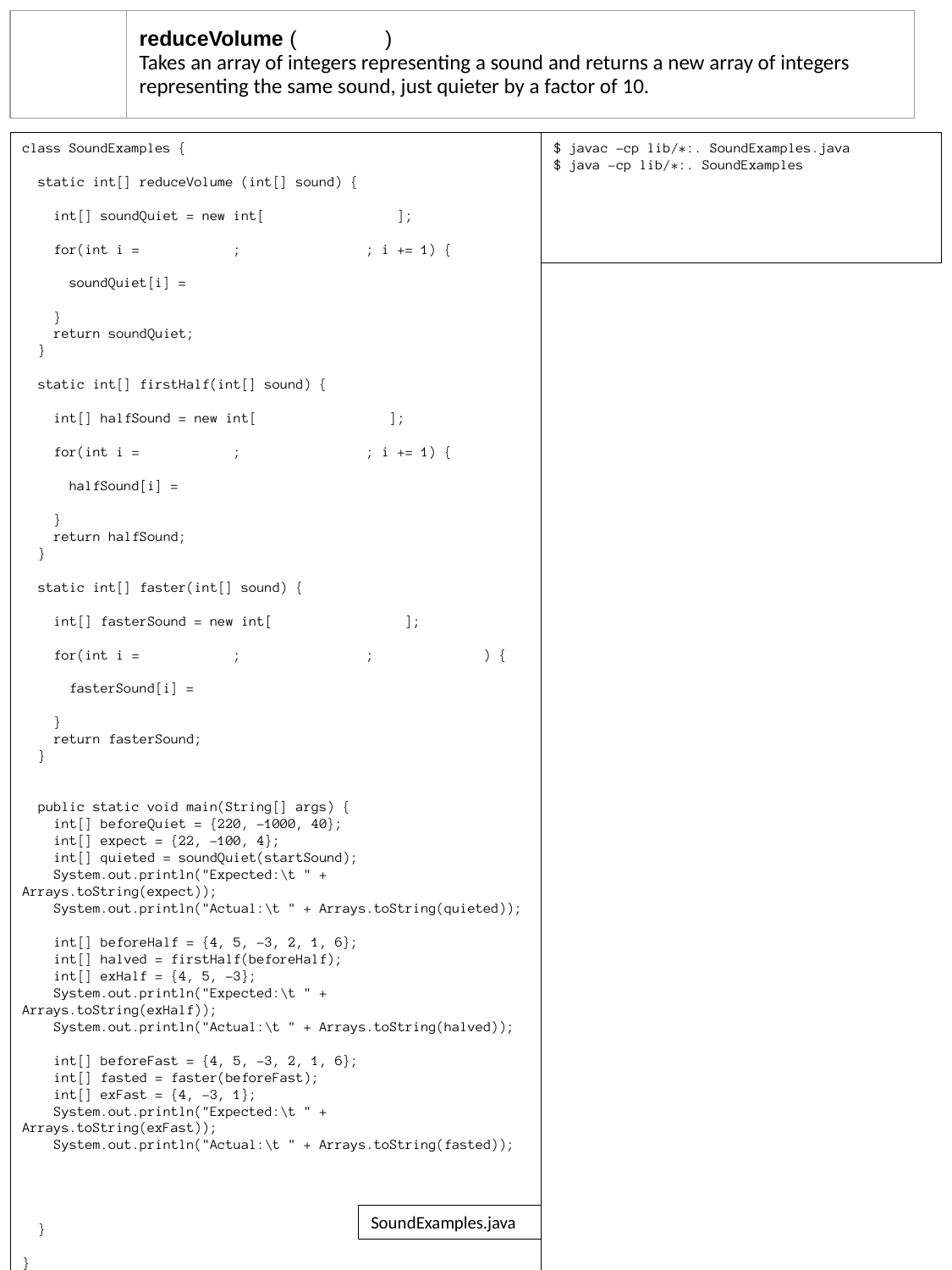

|  | reduceVolume ( ) Takes an array of integers representing a sound and returns a new array of integers representing the same sound, just quieter by a factor of 10. |
| --- | --- |
class SoundExamples {

  static int[] reduceVolume (int[] sound) {

    int[] soundQuiet = new int[                 ];

    for(int i =            ;                ; i += 1) {

      soundQuiet[i] =

    }
    return soundQuiet;
  }

  static int[] firstHalf(int[] sound) {

    int[] halfSound = new int[                 ];

    for(int i =            ;                ; i += 1) {

      halfSound[i] =

    }
    return halfSound;
  }

  static int[] faster(int[] sound) {

    int[] fasterSound = new int[                 ];

    for(int i =            ;                ;              ) {

      fasterSound[i] =

    }
    return fasterSound;
  }

  public static void main(String[] args) {
    int[] beforeQuiet = {220, -1000, 40};
    int[] expect = {22, -100, 4};
    int[] quieted = soundQuiet(startSound);
    System.out.println("Expected:\t " + Arrays.toString(expect));
    System.out.println("Actual:\t " + Arrays.toString(quieted));

    int[] beforeHalf = {4, 5, -3, 2, 1, 6};
    int[] halved = firstHalf(beforeHalf);
    int[] exHalf = {4, 5, -3};
    System.out.println("Expected:\t " + Arrays.toString(exHalf));
    System.out.println("Actual:\t " + Arrays.toString(halved));

    int[] beforeFast = {4, 5, -3, 2, 1, 6};
    int[] fasted = faster(beforeFast);
    int[] exFast = {4, -3, 1};
    System.out.println("Expected:\t " + Arrays.toString(exFast));
    System.out.println("Actual:\t " + Arrays.toString(fasted));

  }

}
$ javac -cp lib/*:. SoundExamples.java
$ java –cp lib/*:. SoundExamples

SoundExamples.java